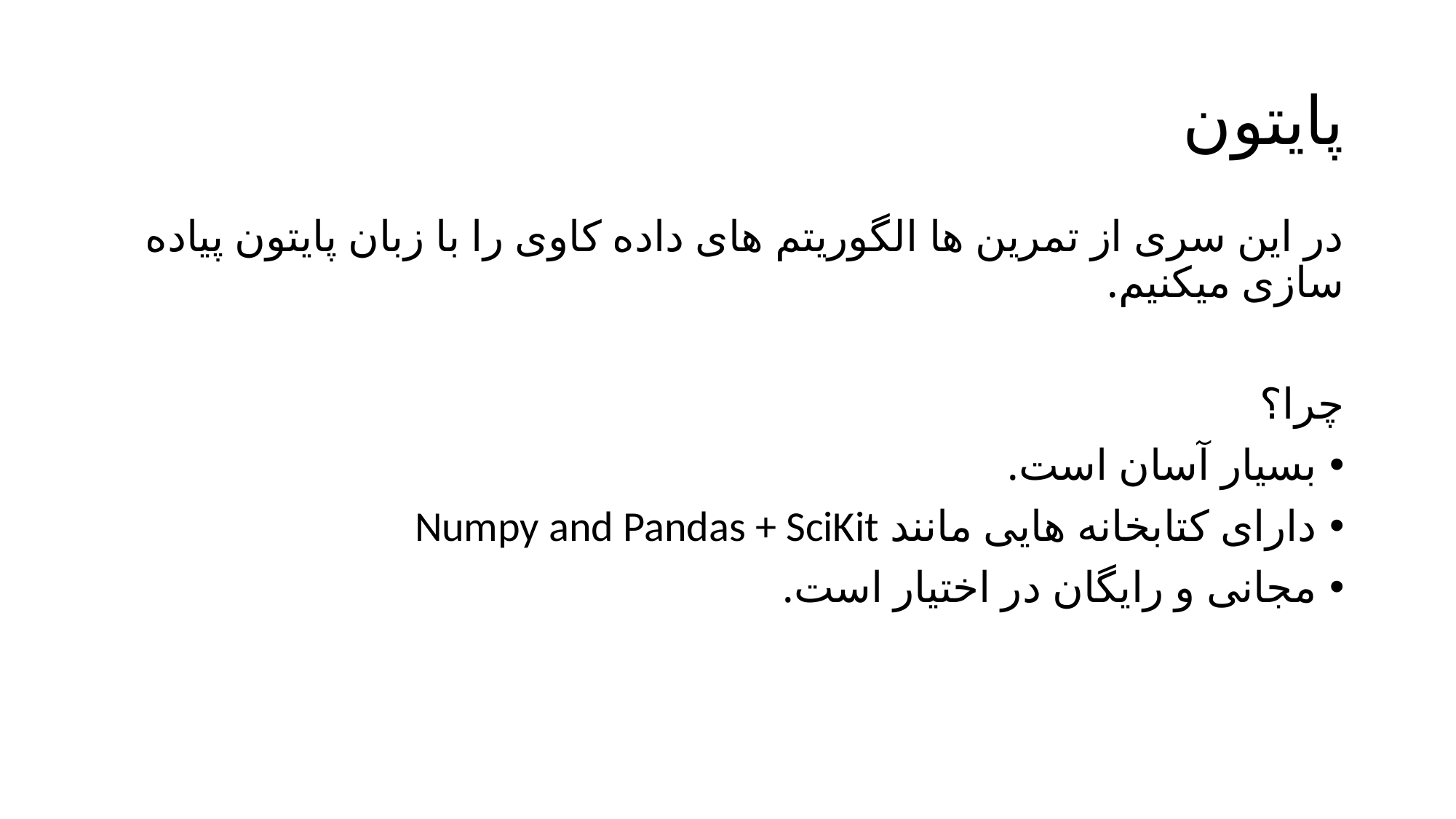

# پایتون
در این سری از تمرین ها الگوریتم های داده کاوی را با زبان پایتون پیاده سازی میکنیم.

چرا؟
بسیار آسان است.
دارای کتابخانه هایی مانند Numpy and Pandas + SciKit
مجانی و رایگان در اختیار است.